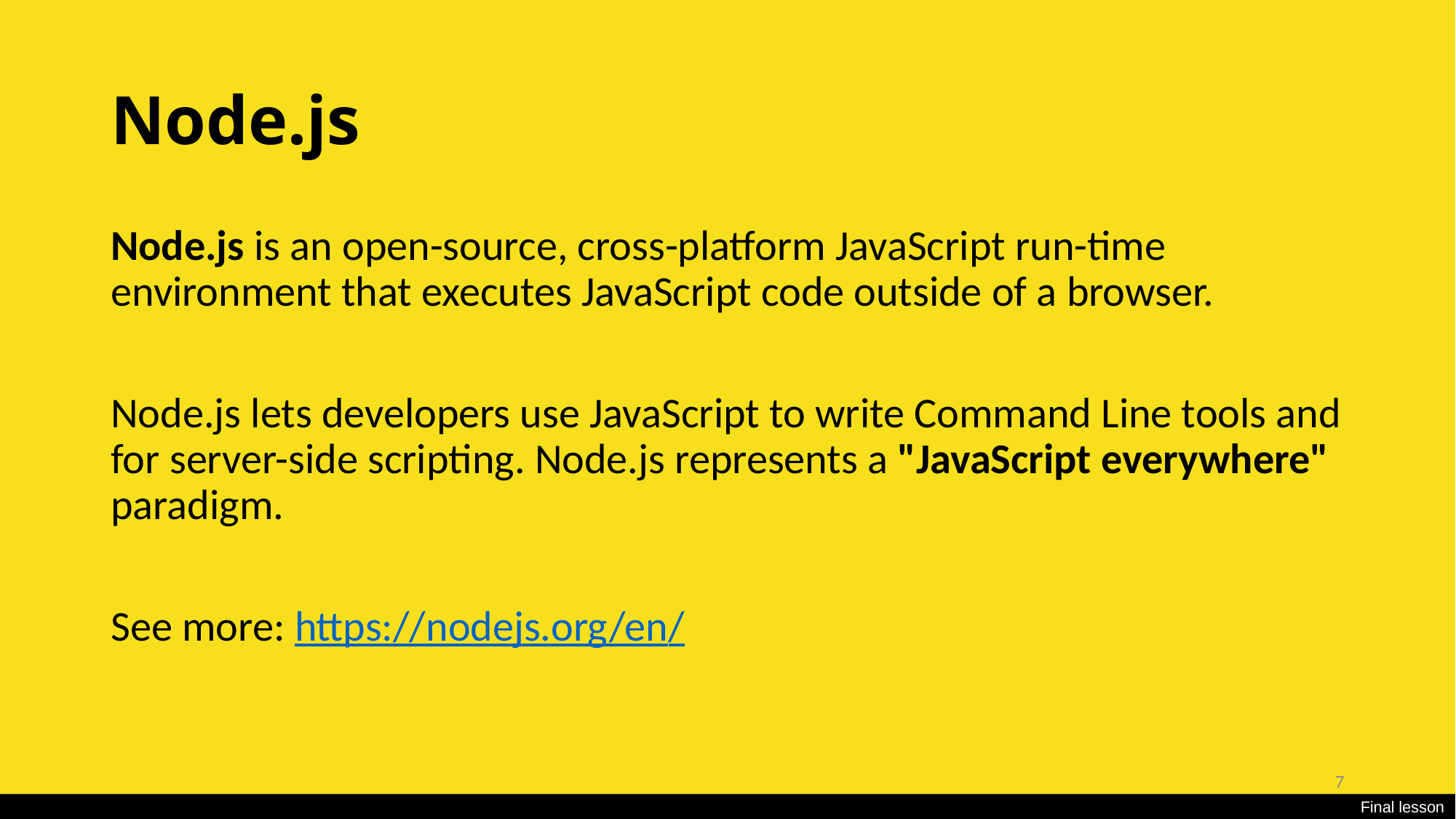

# Node.js
Node.js is an open-source, cross-platform JavaScript run-time environment that executes JavaScript code outside of a browser.

Node.js lets developers use JavaScript to write Command Line tools and for server-side scripting. Node.js represents a "JavaScript everywhere" paradigm.

See more: https://nodejs.org/en/

7
Final lesson